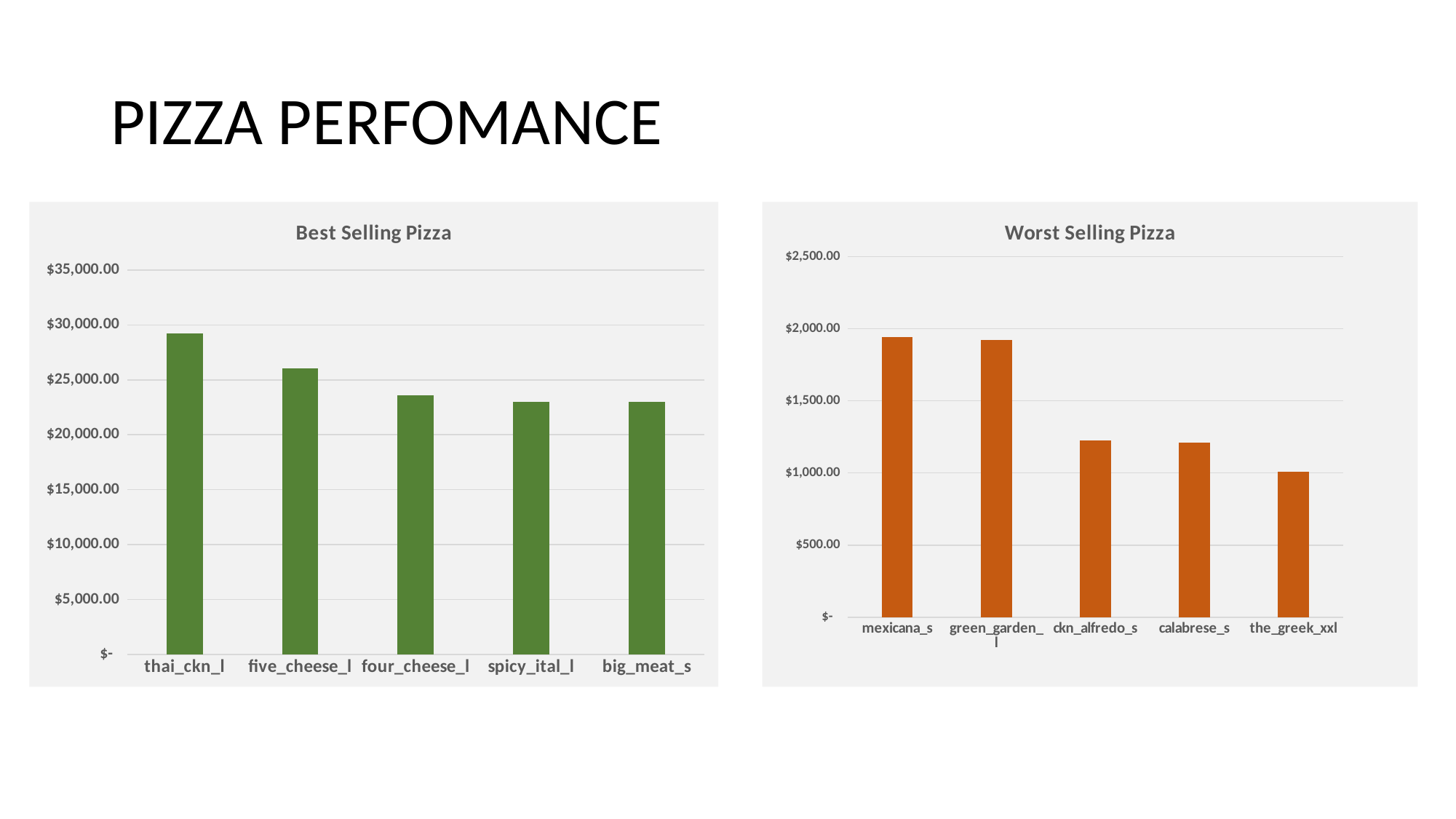

# PIZZA PERFOMANCE

### Chart: Best Selling Pizza

| Category | Total |
|---|---|
| thai_ckn_l | 29257.5 |
| five_cheese_l | 26066.5 |
| four_cheese_l | 23622.200000000554 |
| spicy_ital_l | 23011.75 |
| big_meat_s | 22968.0 |

### Chart: Worst Selling Pizza

| Category | Total |
|---|---|
| mexicana_s | 1944.0 |
| green_garden_l | 1923.75 |
| ckn_alfredo_s | 1224.0 |
| calabrese_s | 1212.75 |
| the_greek_xxl | 1006.6000000000005 |